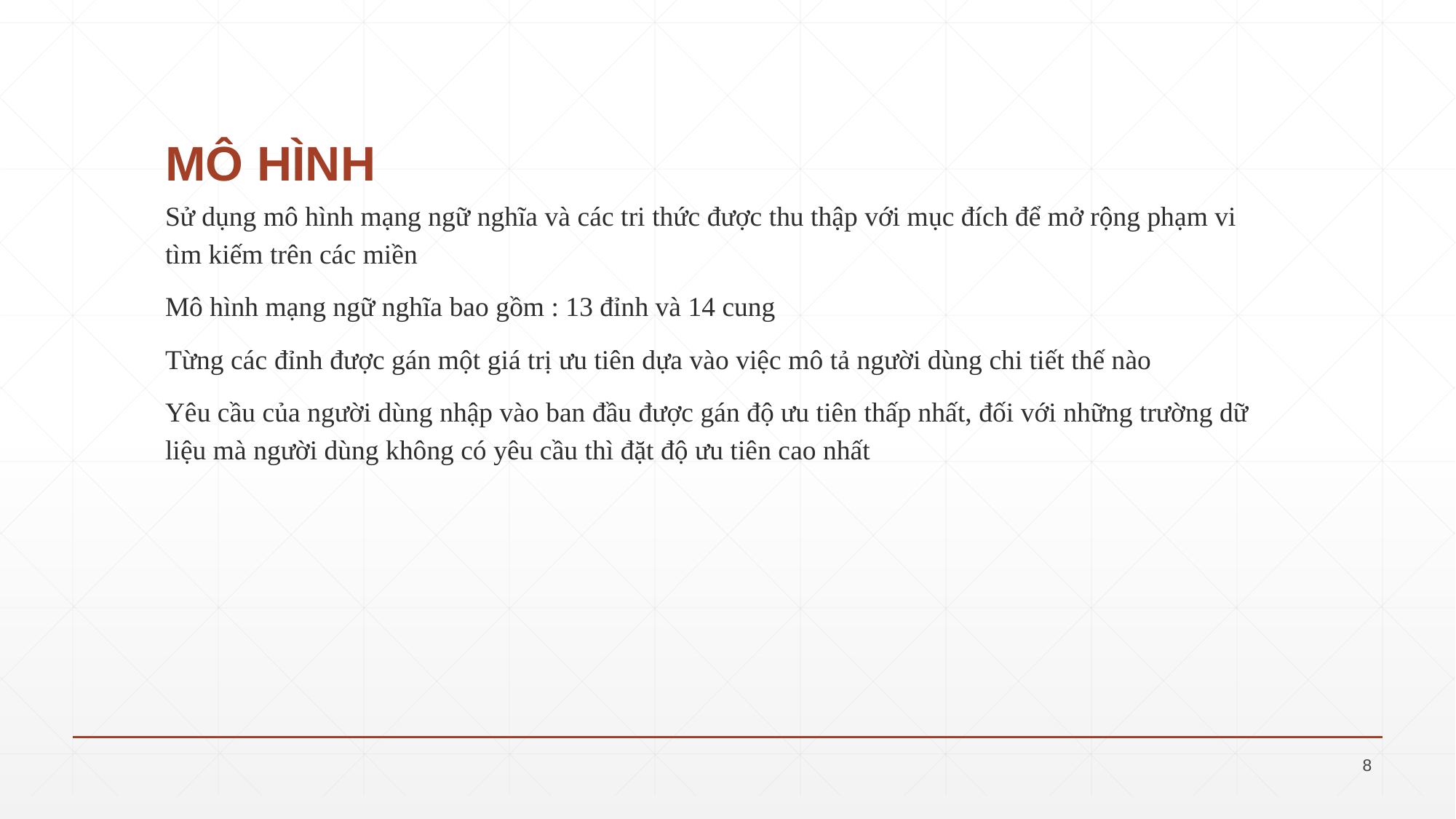

# MÔ HÌNH
Sử dụng mô hình mạng ngữ nghĩa và các tri thức được thu thập với mục đích để mở rộng phạm vi tìm kiếm trên các miền
Mô hình mạng ngữ nghĩa bao gồm : 13 đỉnh và 14 cung
Từng các đỉnh được gán một giá trị ưu tiên dựa vào việc mô tả người dùng chi tiết thế nào
Yêu cầu của người dùng nhập vào ban đầu được gán độ ưu tiên thấp nhất, đối với những trường dữ liệu mà người dùng không có yêu cầu thì đặt độ ưu tiên cao nhất

8